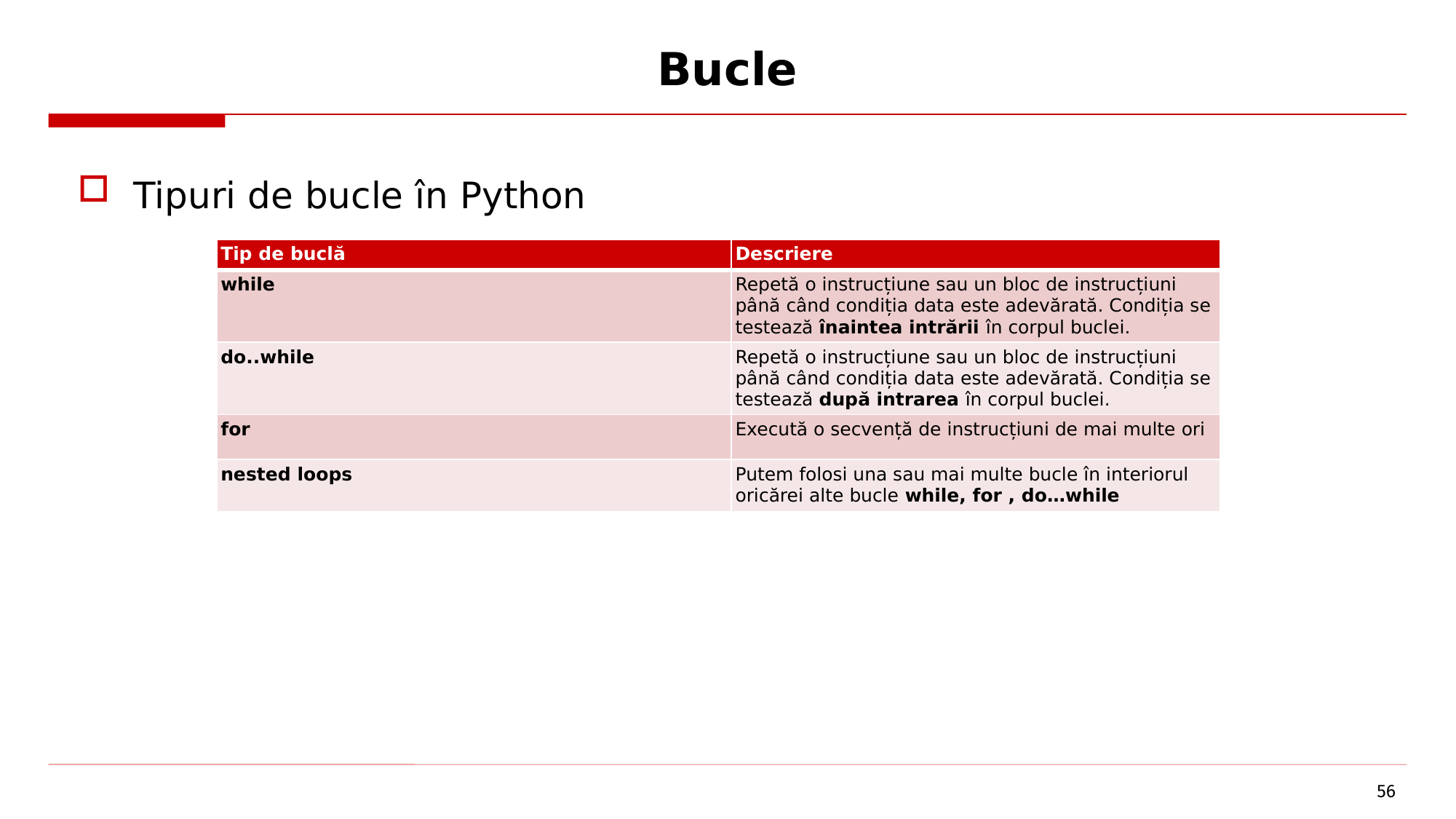

# Bucle
Tipuri de bucle în Python

| Tip de buclă | Descriere |
| --- | --- |
| while | Repetă o instrucțiune sau un bloc de instrucțiuni până când condiția data este adevărată. Condiția se testează înaintea intrării în corpul buclei. |
| do..while | Repetă o instrucțiune sau un bloc de instrucțiuni până când condiția data este adevărată. Condiția se testează după intrarea în corpul buclei. |
| for | Execută o secvență de instrucțiuni de mai multe ori |
| nested loops | Putem folosi una sau mai multe bucle în interiorul oricărei alte bucle while, for , do…while |
56